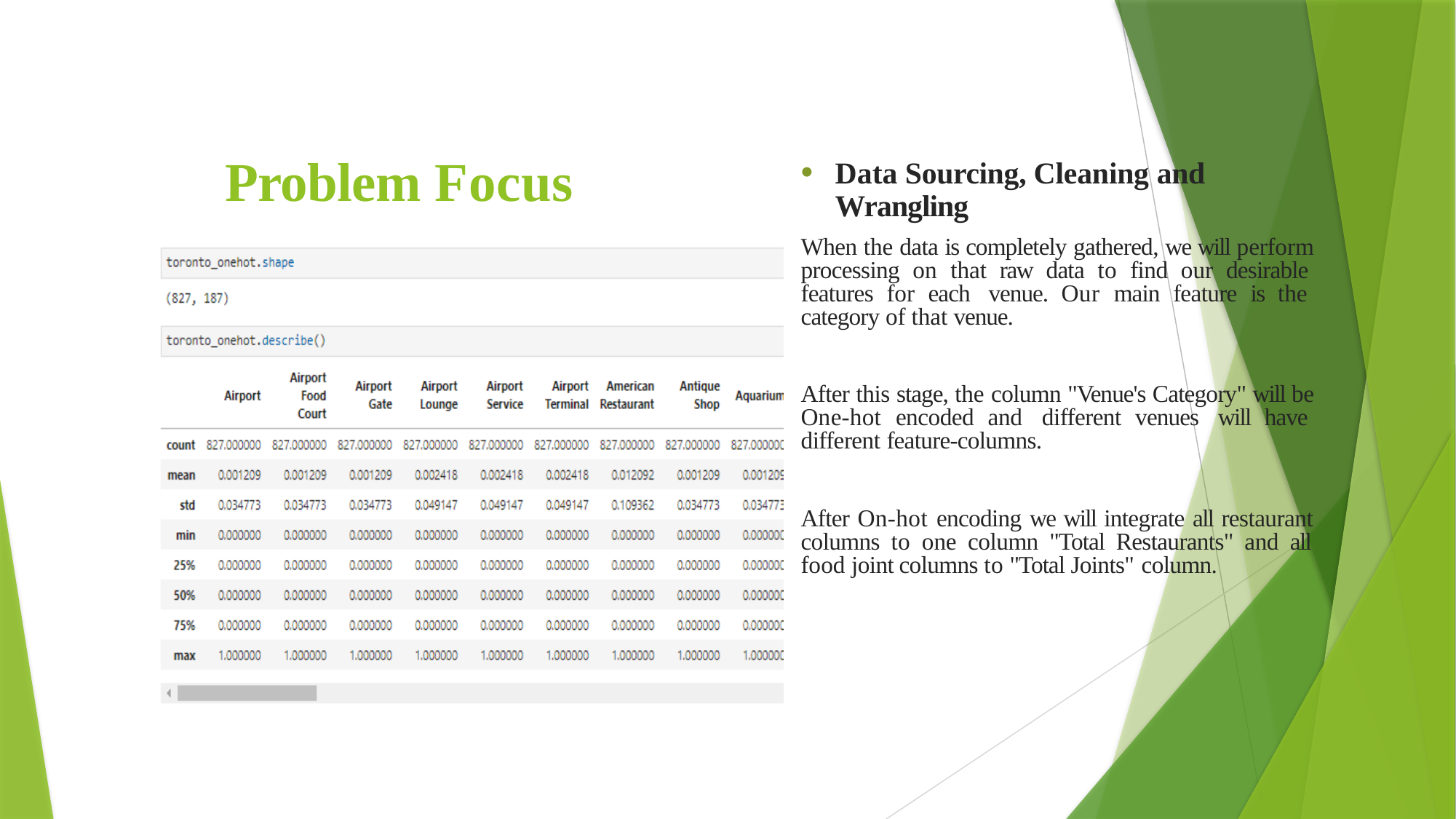

# Problem Focus
Data Sourcing, Cleaning and
Wrangling
When the data is completely gathered, we will perform  processing on that raw data to find our desirable  features for each venue. Our main feature is the  category of that venue.

After this stage, the column "Venue's Category" will be  One-hot encoded and different venues will have  different feature-columns.

After On-hot encoding we will integrate all restaurant  columns to one column "Total Restaurants" and all  food joint columns to "Total Joints" column.